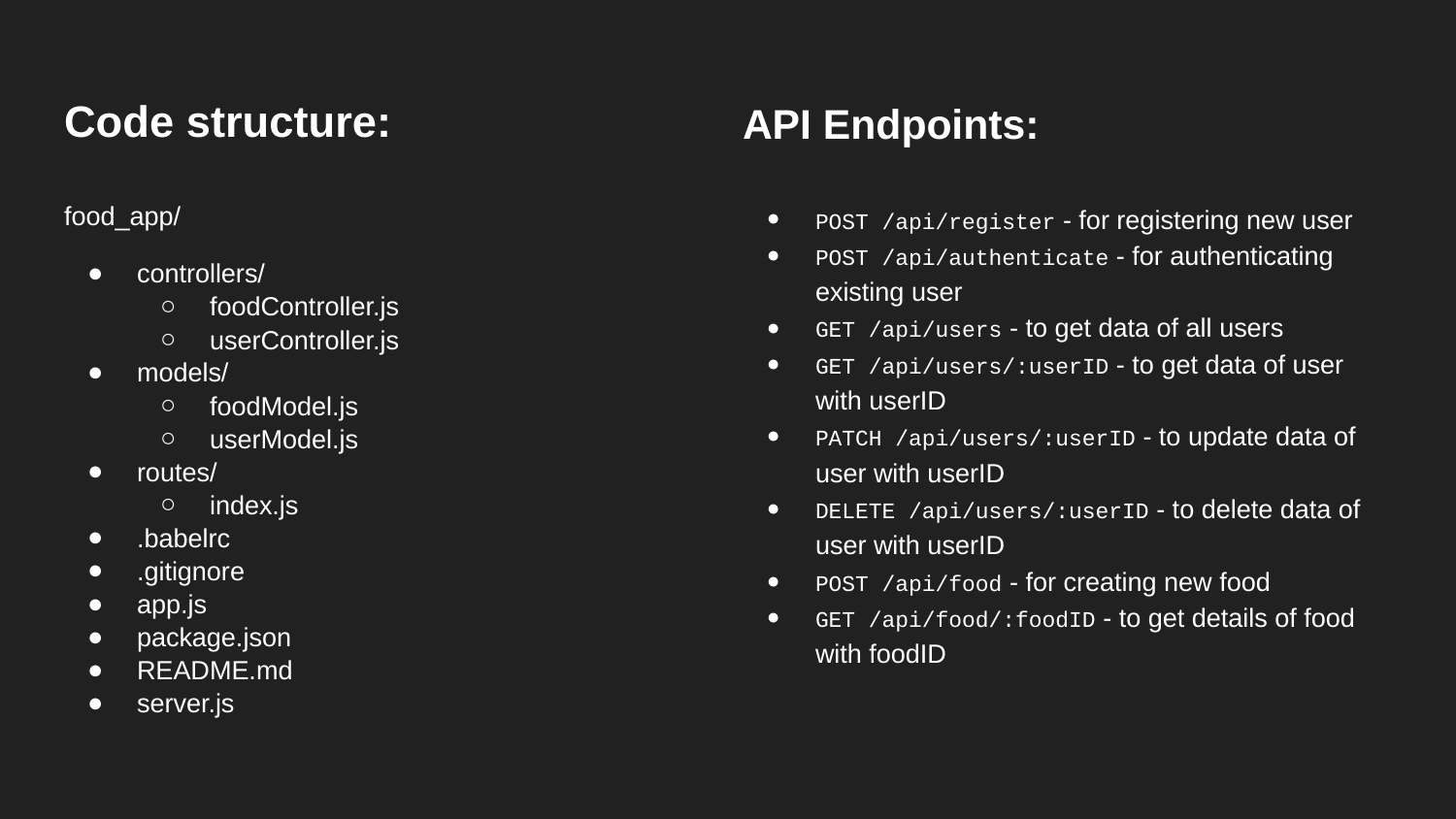

# Code structure:
API Endpoints:
food_app/
controllers/
foodController.js
userController.js
models/
foodModel.js
userModel.js
routes/
index.js
.babelrc
.gitignore
app.js
package.json
README.md
server.js
POST /api/register - for registering new user
POST /api/authenticate - for authenticating existing user
GET /api/users - to get data of all users
GET /api/users/:userID - to get data of user with userID
PATCH /api/users/:userID - to update data of user with userID
DELETE /api/users/:userID - to delete data of user with userID
POST /api/food - for creating new food
GET /api/food/:foodID - to get details of food with foodID